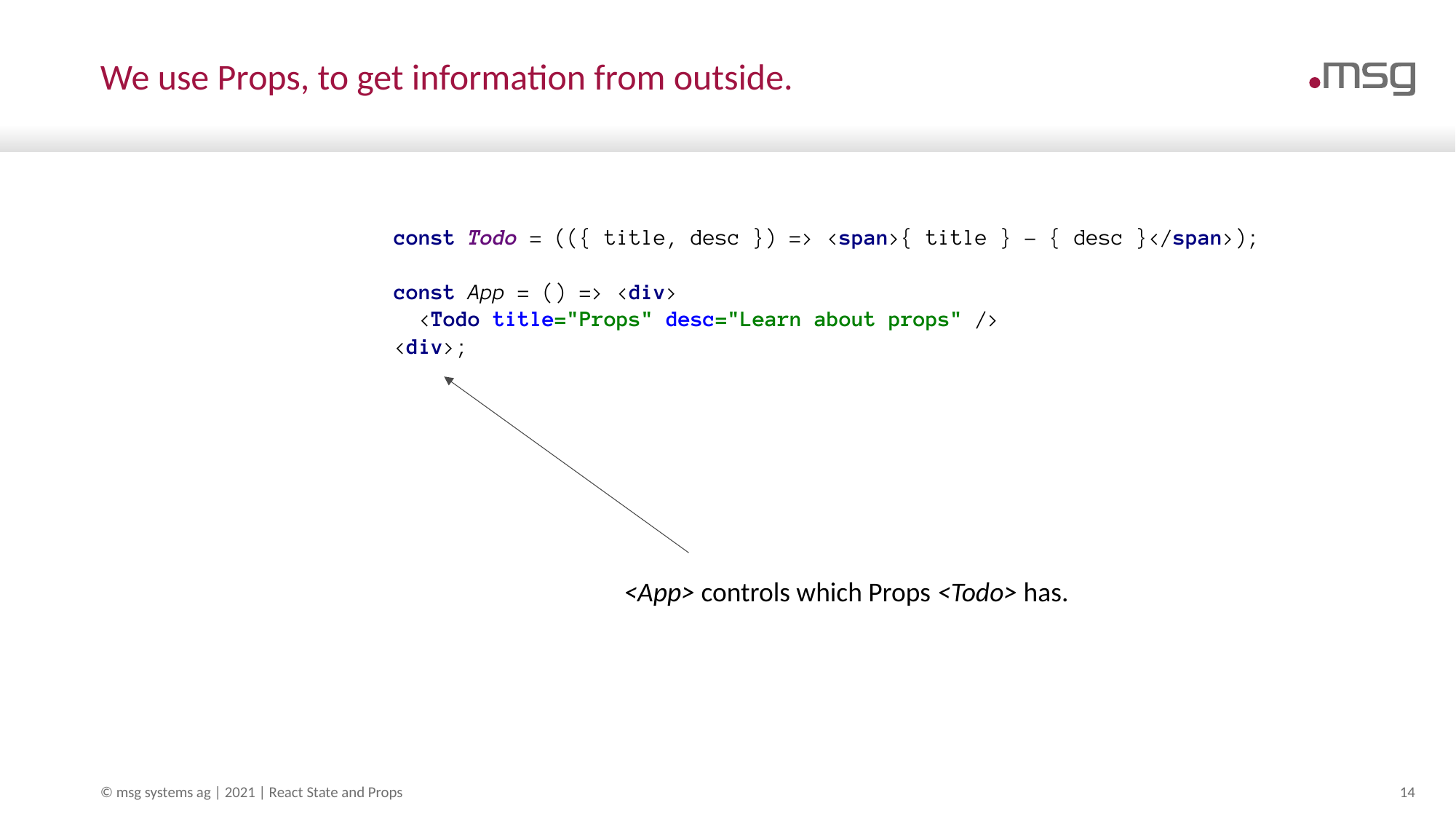

# We use Props, to get information from outside.
const Todo = (({ title, desc }) => <span>{ title } - { desc }</span>);
const App = () => <div>
  <Todo title="Props" desc="Learn about props" />
<div>;
<App> controls which Props <Todo> has.
© msg systems ag | 2021 | React State and Props
14